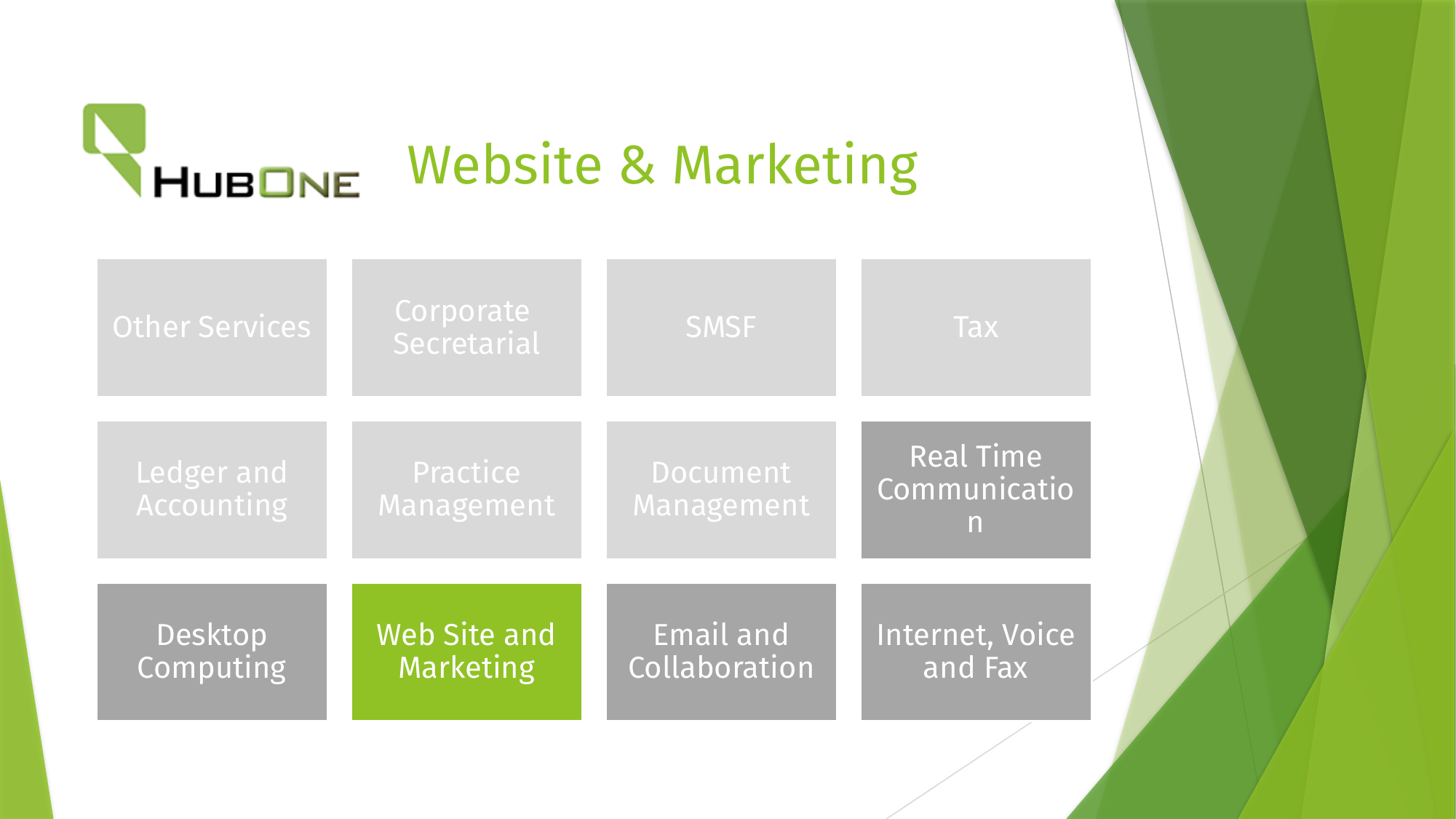

# Website & Marketing
Other Services
Corporate  Secretarial
SMSF
Tax
Ledger and Accounting
Practice Management
Document Management
Real Time Communication
Desktop Computing
Web Site and Marketing
Email and Collaboration
Internet, Voice and Fax